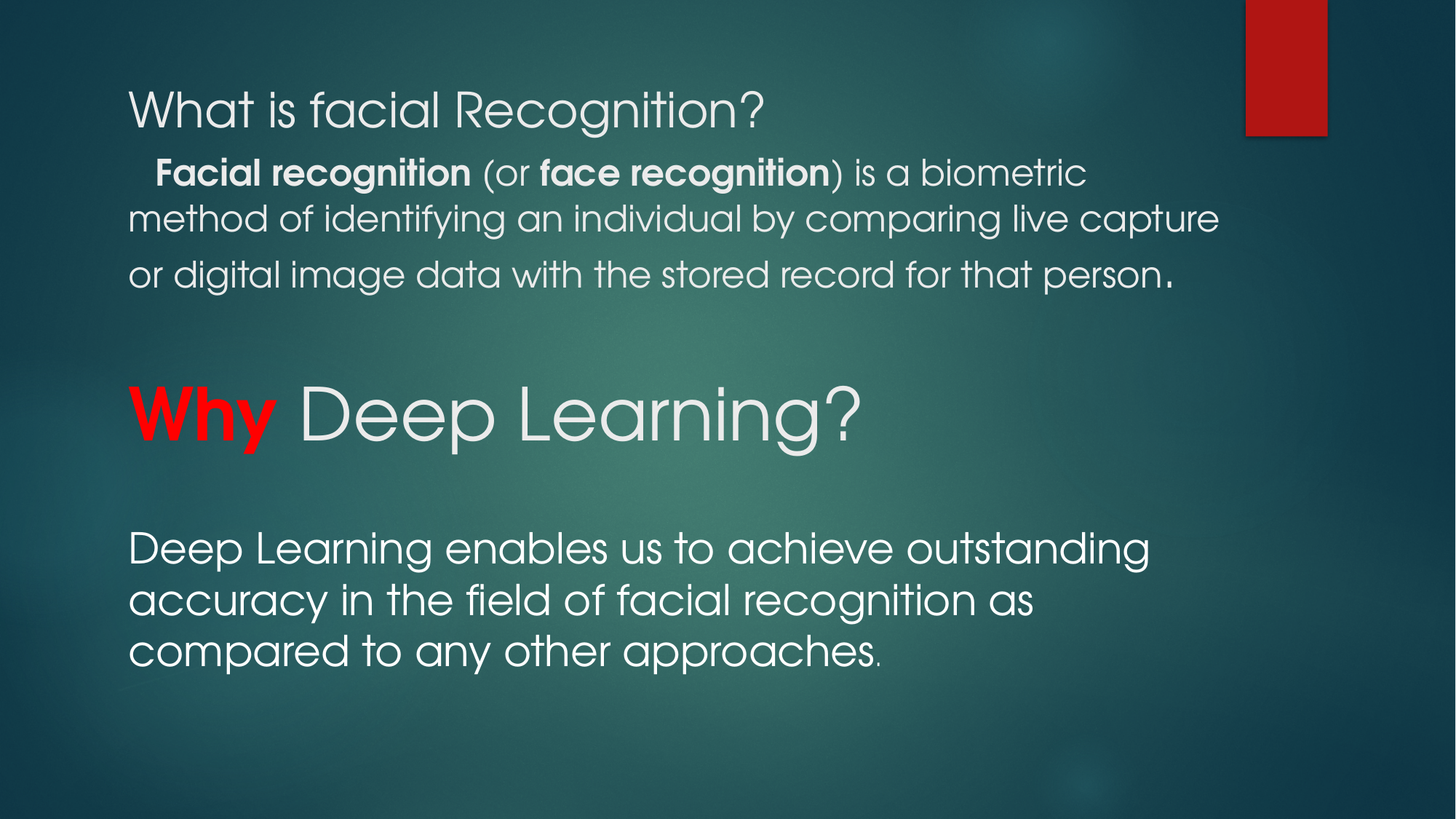

What is facial Recognition?
  Facial recognition (or face recognition) is a biometric method of identifying an individual by comparing live capture or digital image data with the stored record for that person.
# Why Deep Learning?
Deep Learning enables us to achieve outstanding accuracy in the field of facial recognition as compared to any other approaches.